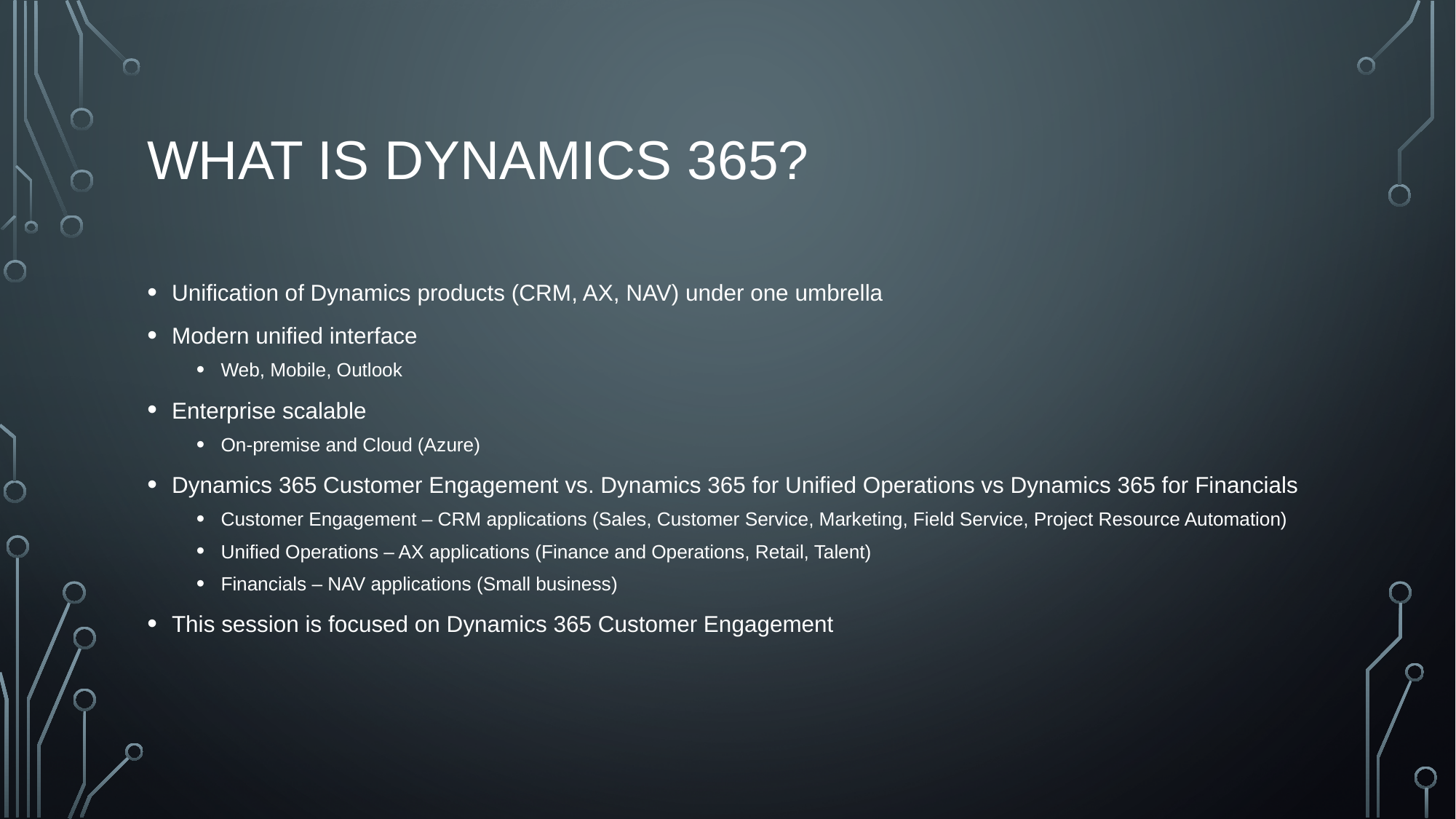

# What is Dynamics 365?
Unification of Dynamics products (CRM, AX, NAV) under one umbrella
Modern unified interface
Web, Mobile, Outlook
Enterprise scalable
On-premise and Cloud (Azure)
Dynamics 365 Customer Engagement vs. Dynamics 365 for Unified Operations vs Dynamics 365 for Financials
Customer Engagement – CRM applications (Sales, Customer Service, Marketing, Field Service, Project Resource Automation)
Unified Operations – AX applications (Finance and Operations, Retail, Talent)
Financials – NAV applications (Small business)
This session is focused on Dynamics 365 Customer Engagement